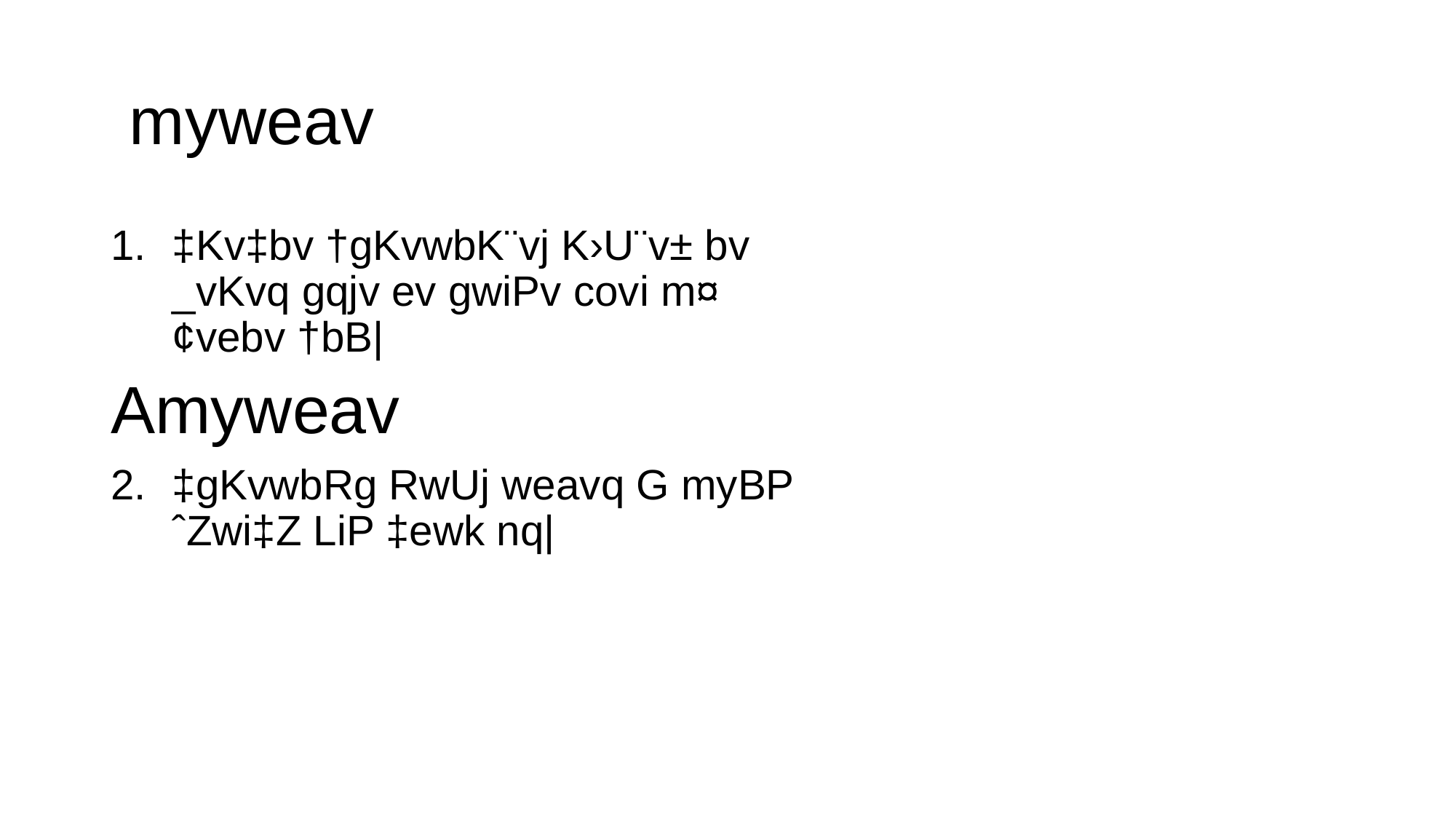

# myweav
‡Kv‡bv †gKvwbK¨vj K›U¨v± bv _vKvq gqjv ev gwiPv covi m¤¢vebv †bB|
Amyweav
‡gKvwbRg RwUj weavq G myBP ˆZwi‡Z LiP ‡ewk nq|